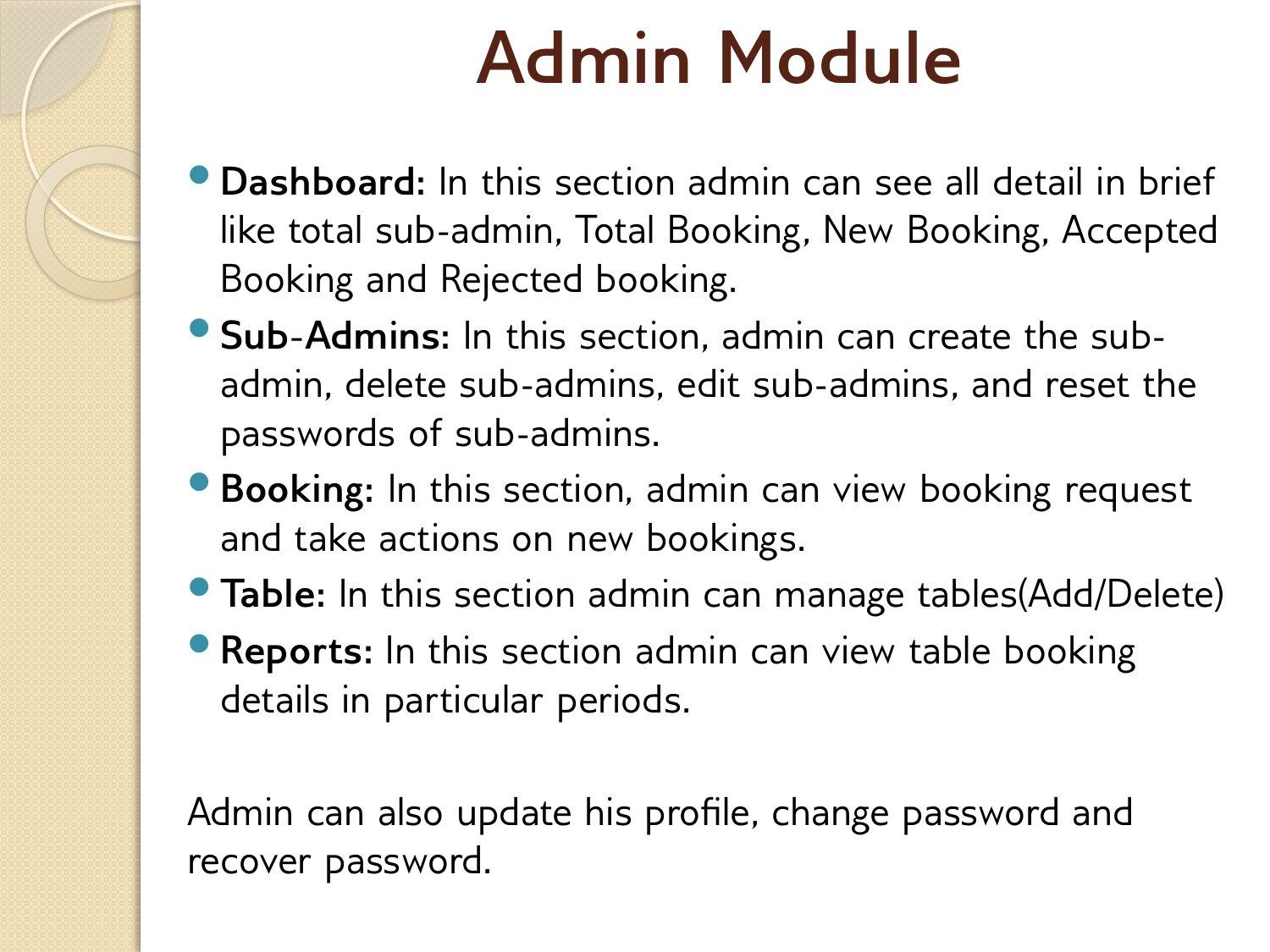

# Admin Module

Dashboard: In this section admin can see all detail in brief like total sub-admin, Total Booking, New Booking, Accepted Booking and Rejected booking.
Sub-Admins: In this section, admin can create the sub-admin, delete sub-admins, edit sub-admins, and reset the passwords of sub-admins.
Booking: In this section, admin can view booking request and take actions on new bookings.
Table: In this section admin can manage tables(Add/Delete)
Reports: In this section admin can view table booking details in particular periods.

Admin can also update his profile, change password and recover password.